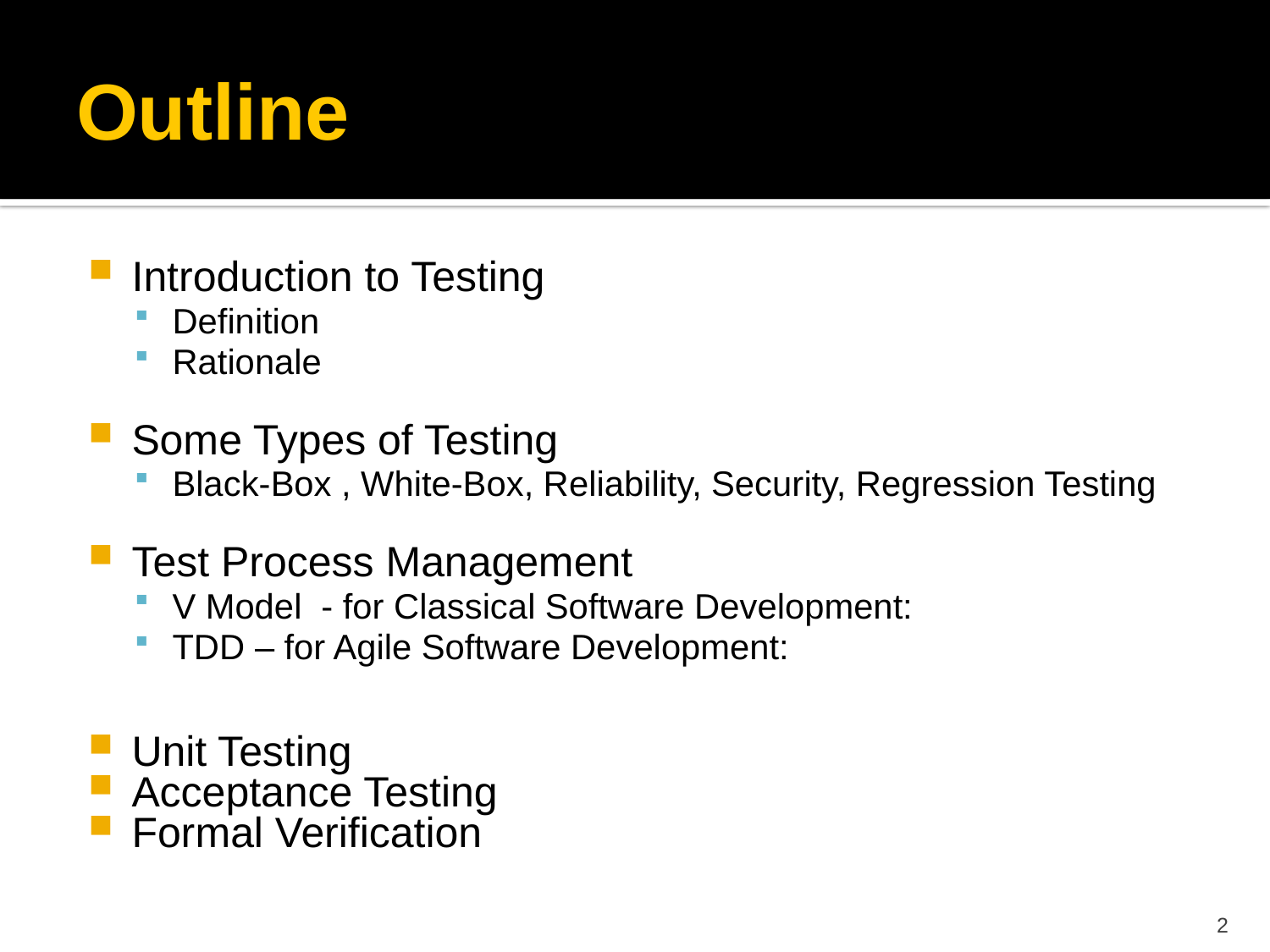

Outline
Introduction to Testing
Definition
Rationale

Some Types of Testing
Black-Box , White-Box, Reliability, Security, Regression Testing

Test Process Management
V Model  - for Classical Software Development:
TDD – for Agile Software Development:

Unit Testing
Acceptance Testing
Formal Verification
2